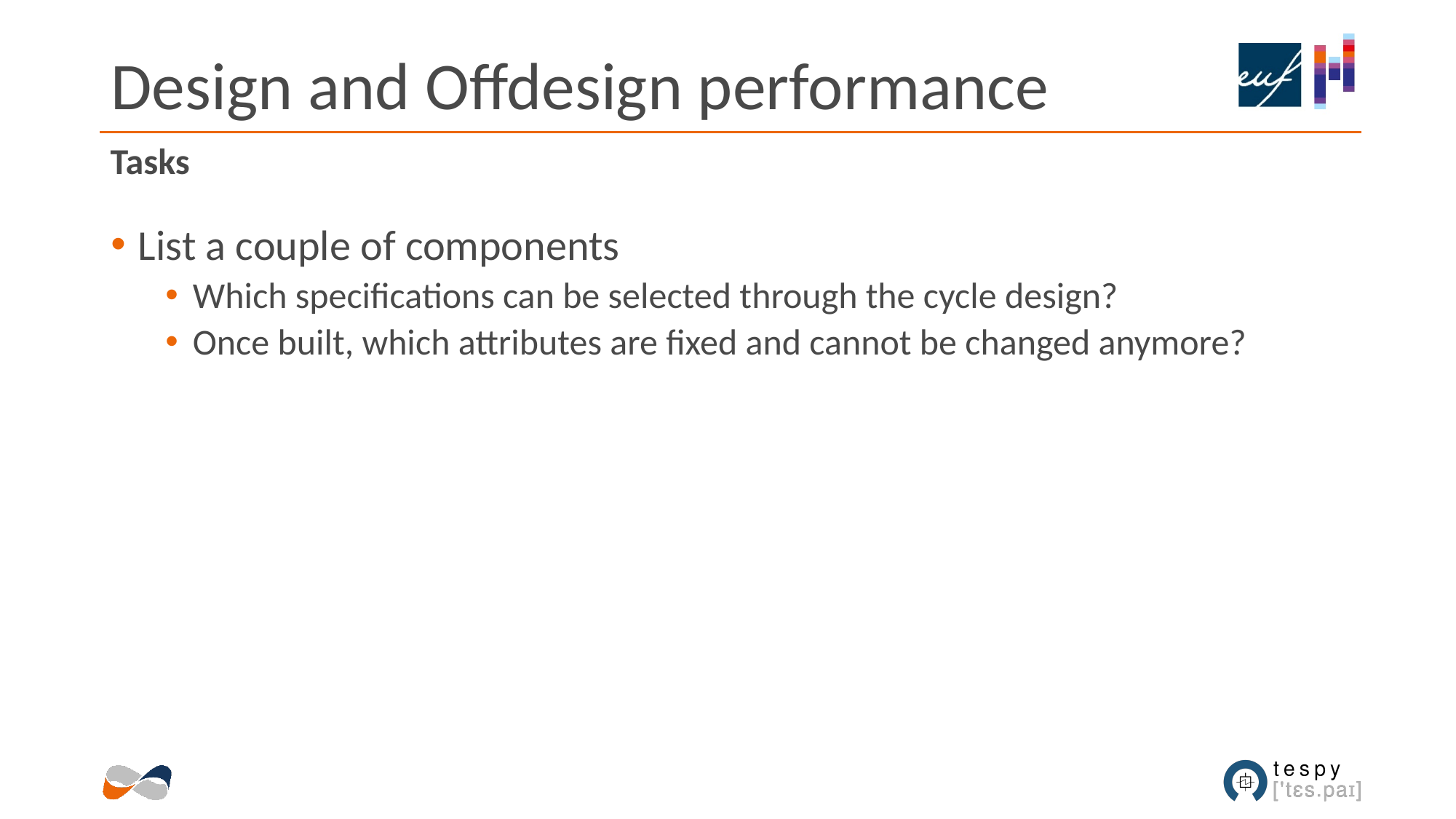

# Design and Offdesign performance
Tasks
List a couple of components
Which specifications can be selected through the cycle design?
Once built, which attributes are fixed and cannot be changed anymore?